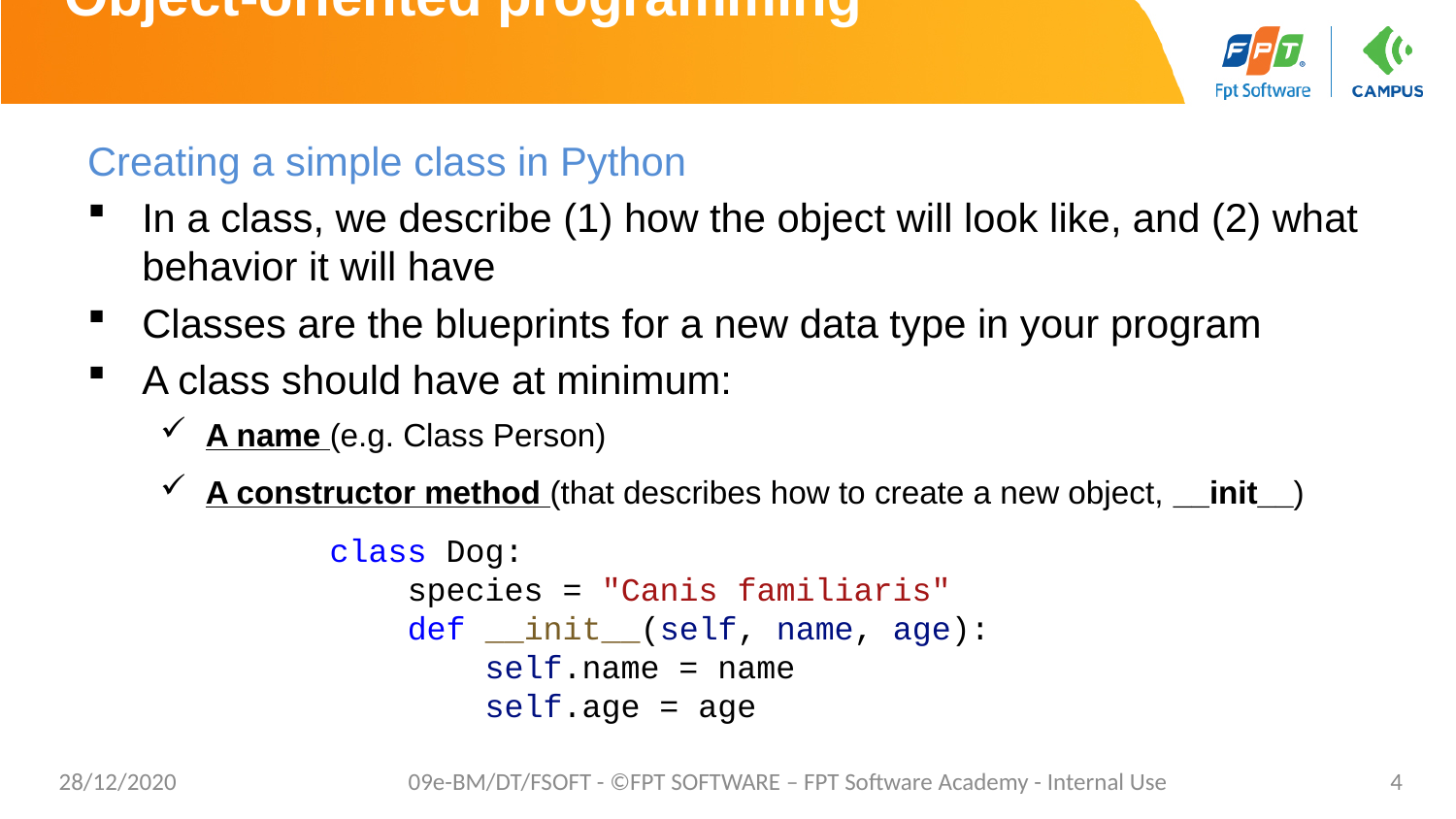

# Object-oriented programming
Creating a simple class in Python
In a class, we describe (1) how the object will look like, and (2) what behavior it will have
Classes are the blueprints for a new data type in your program
A class should have at minimum:
A name (e.g. Class Person)
A constructor method (that describes how to create a new object, __init__)
class Dog:
    species = "Canis familiaris"
    def __init__(self, name, age):
        self.name = name
        self.age = age
28/12/2020
09e-BM/DT/FSOFT - ©FPT SOFTWARE – FPT Software Academy - Internal Use
4